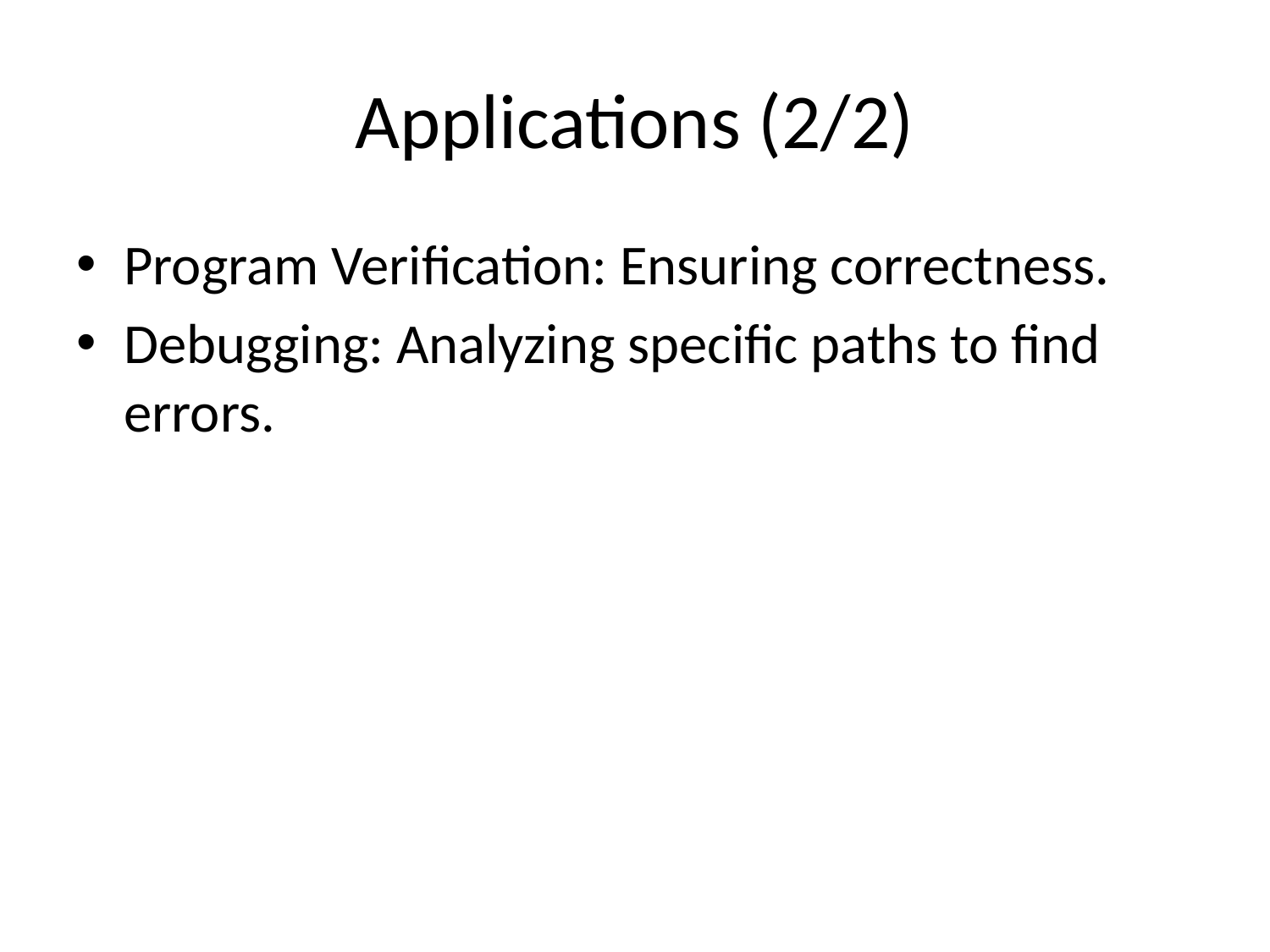

# Applications (2/2)
Program Verification: Ensuring correctness.
Debugging: Analyzing specific paths to find errors.